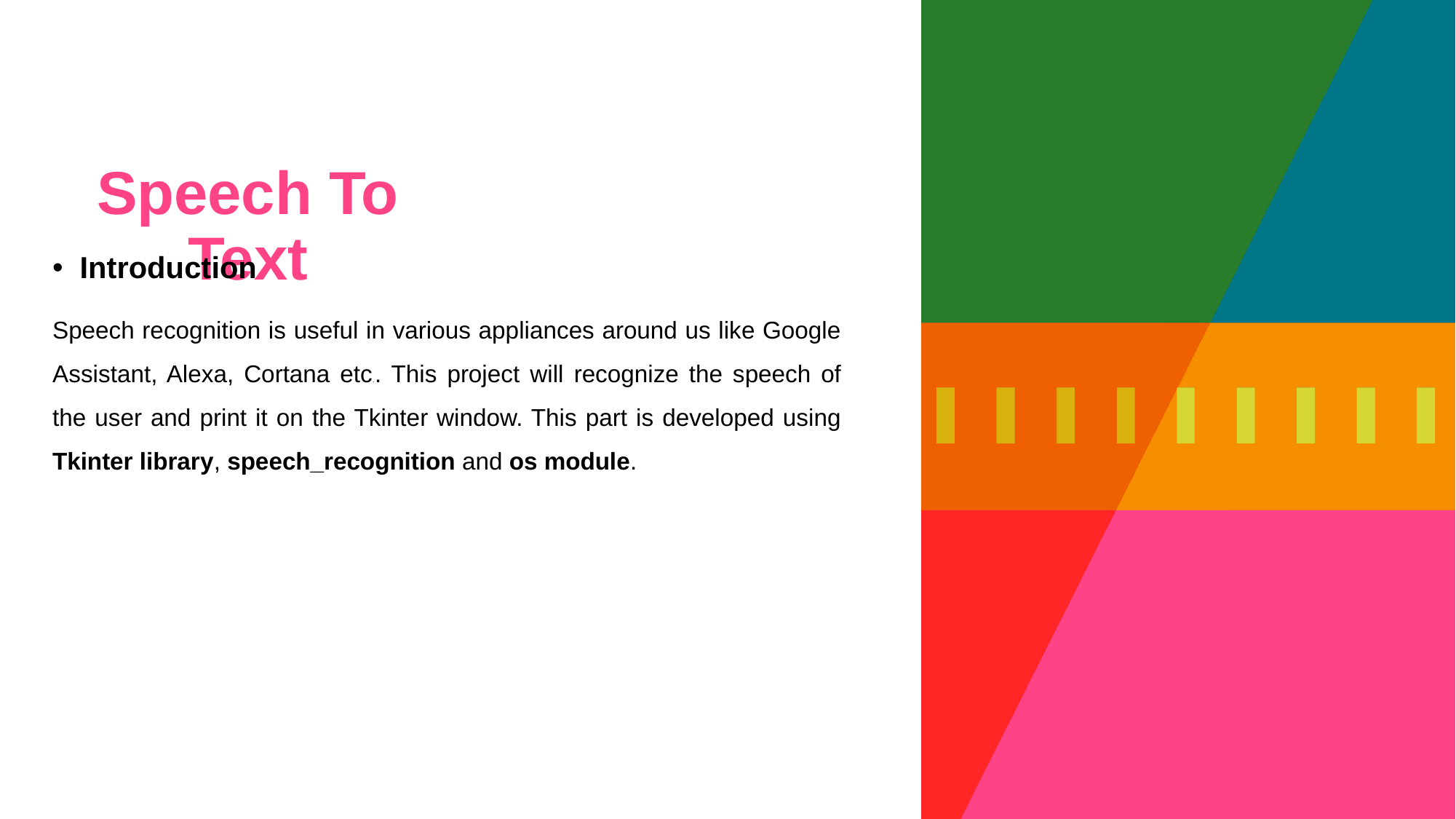

Speech To Text
Introduction
Speech recognition is useful in various appliances around us like Google Assistant, Alexa, Cortana etc.. This project will recognize the speech of the user and print it on the Tkinter window. This part is developed using Tkinter library, speech_recognition and os module.